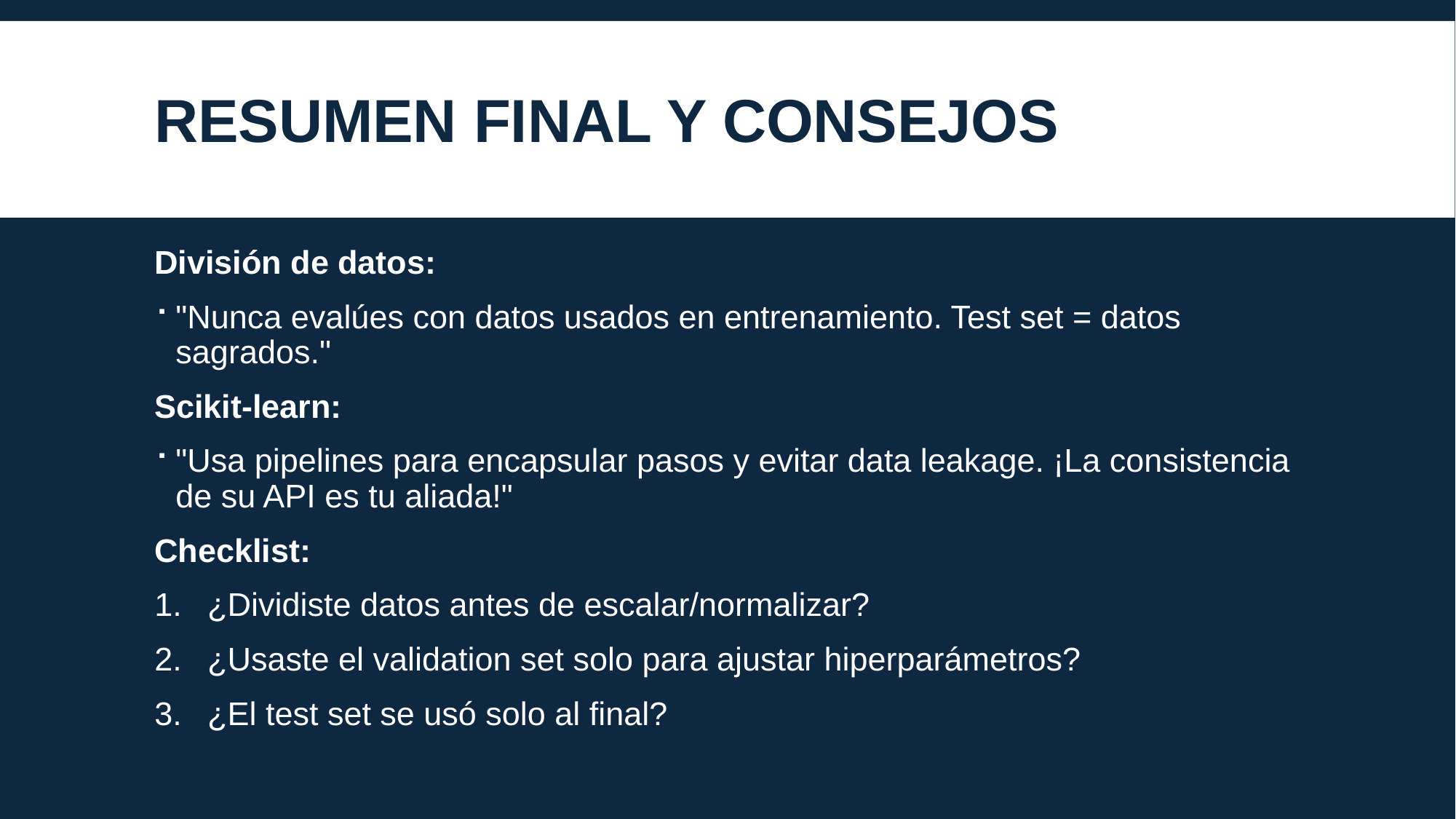

# Resumen Final y Consejos
División de datos:
"Nunca evalúes con datos usados en entrenamiento. Test set = datos sagrados."
Scikit-learn:
"Usa pipelines para encapsular pasos y evitar data leakage. ¡La consistencia de su API es tu aliada!"
Checklist:
¿Dividiste datos antes de escalar/normalizar?
¿Usaste el validation set solo para ajustar hiperparámetros?
¿El test set se usó solo al final?